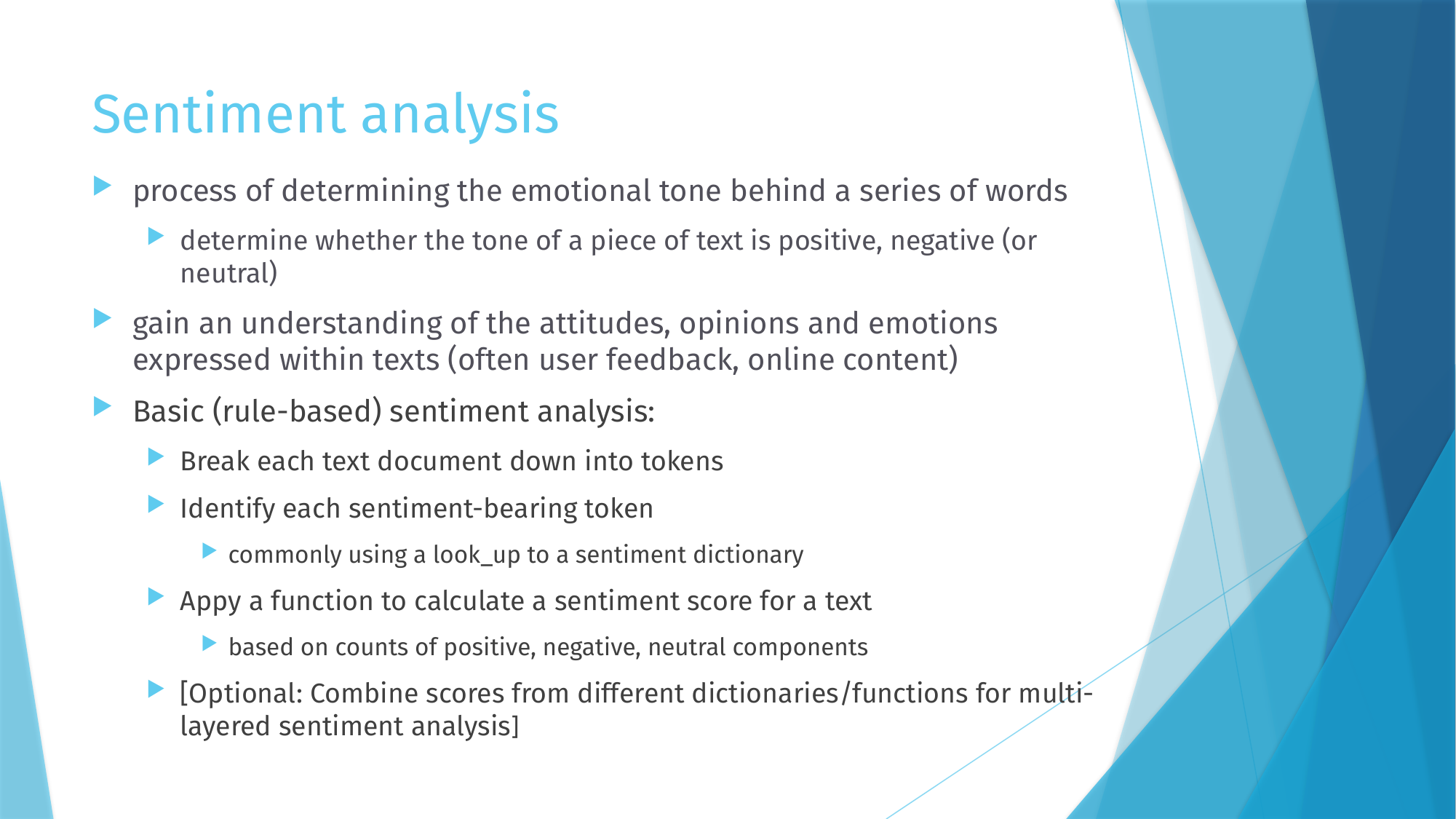

# Sentiment analysis
process of determining the emotional tone behind a series of words
determine whether the tone of a piece of text is positive, negative (or neutral)
gain an understanding of the attitudes, opinions and emotions expressed within texts (often user feedback, online content)
Basic (rule-based) sentiment analysis:
Break each text document down into tokens
Identify each sentiment-bearing token
commonly using a look_up to a sentiment dictionary
Appy a function to calculate a sentiment score for a text
based on counts of positive, negative, neutral components
[Optional: Combine scores from different dictionaries/functions for multi-layered sentiment analysis]